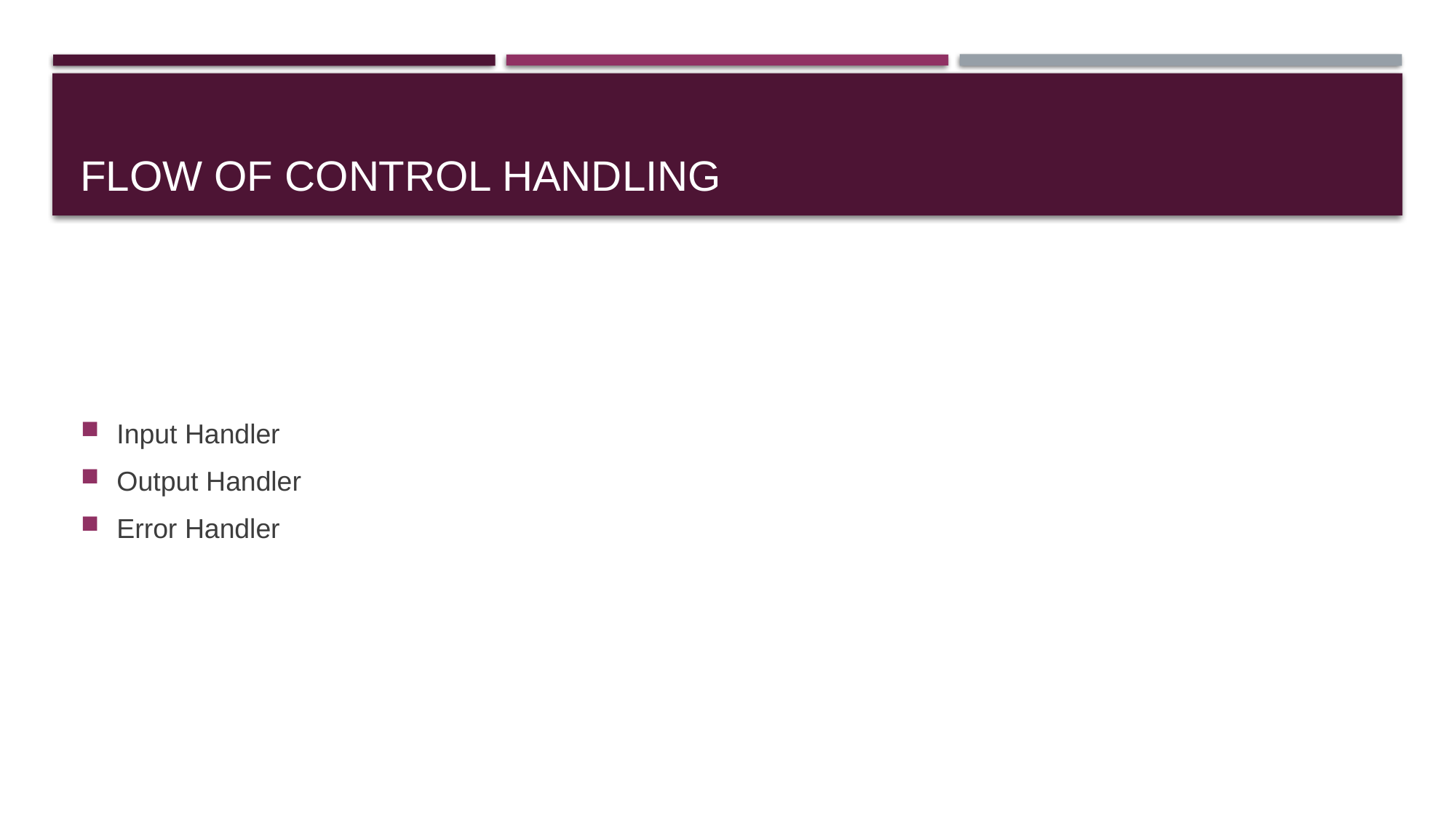

# Flow of control handling
Input Handler
Output Handler
Error Handler